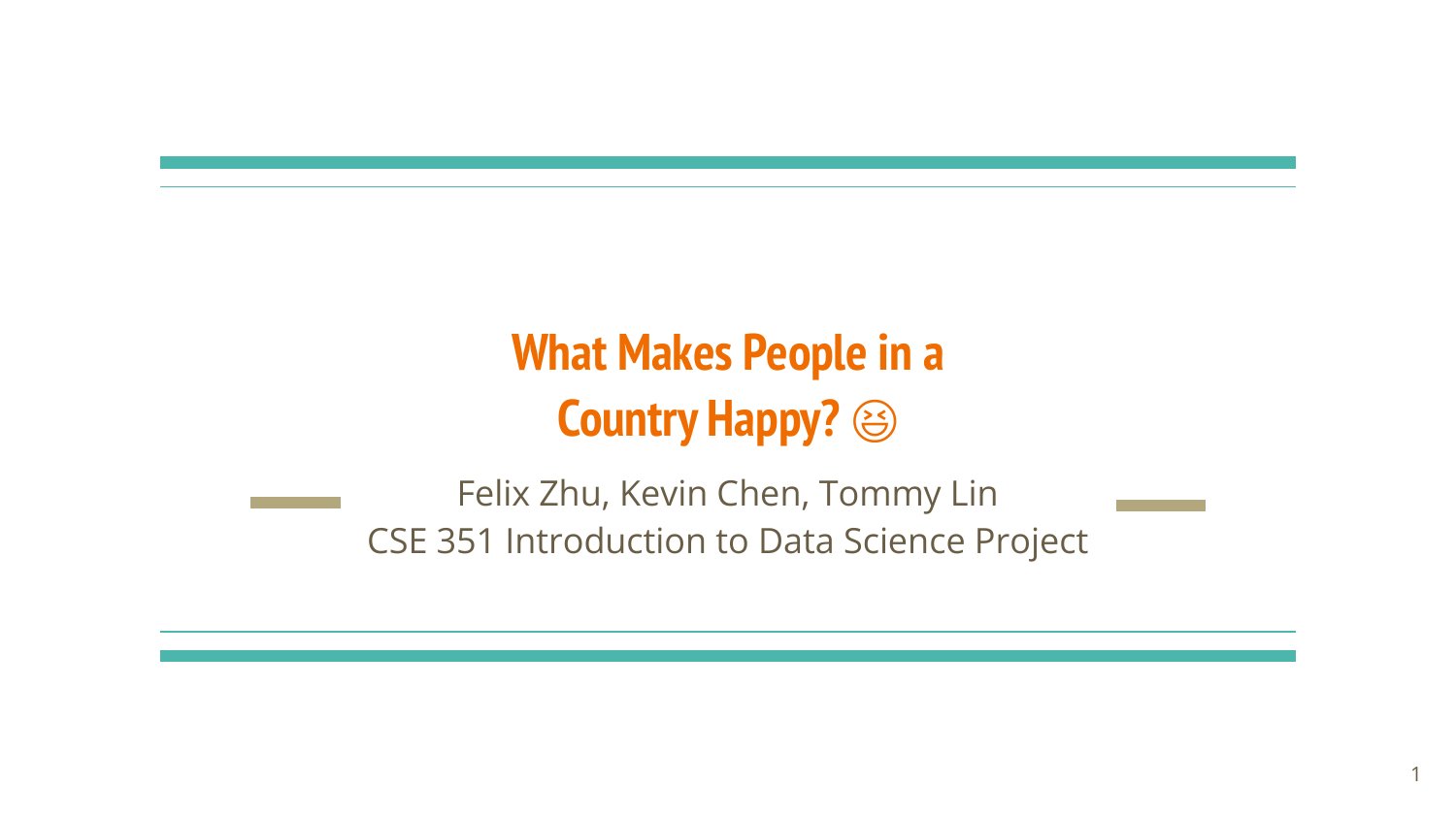

# What Makes People in a
Country Happy? 😆
Felix Zhu, Kevin Chen, Tommy Lin
CSE 351 Introduction to Data Science Project
1